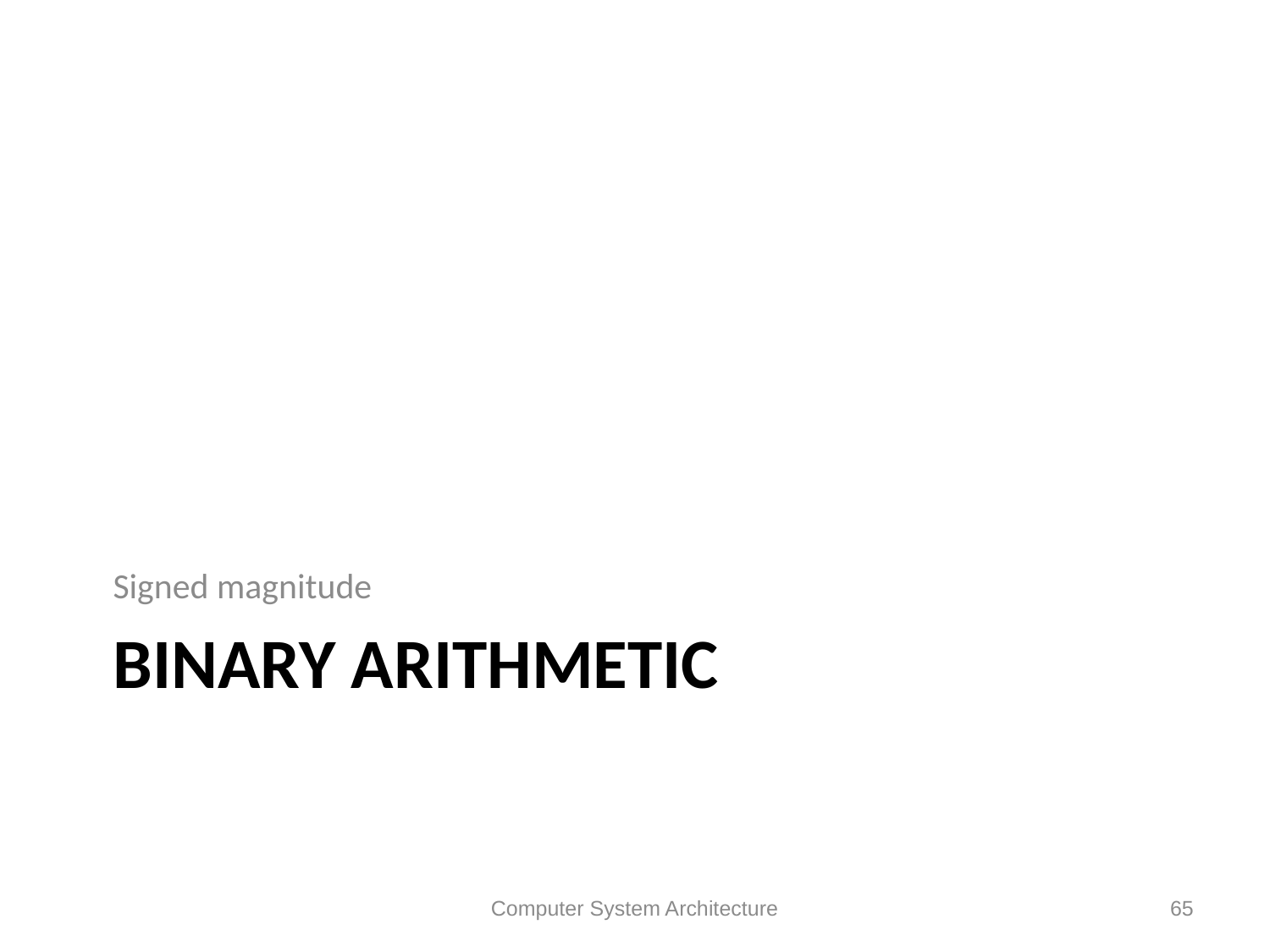

Signed magnitude
# Binary Arithmetic
Computer System Architecture
65